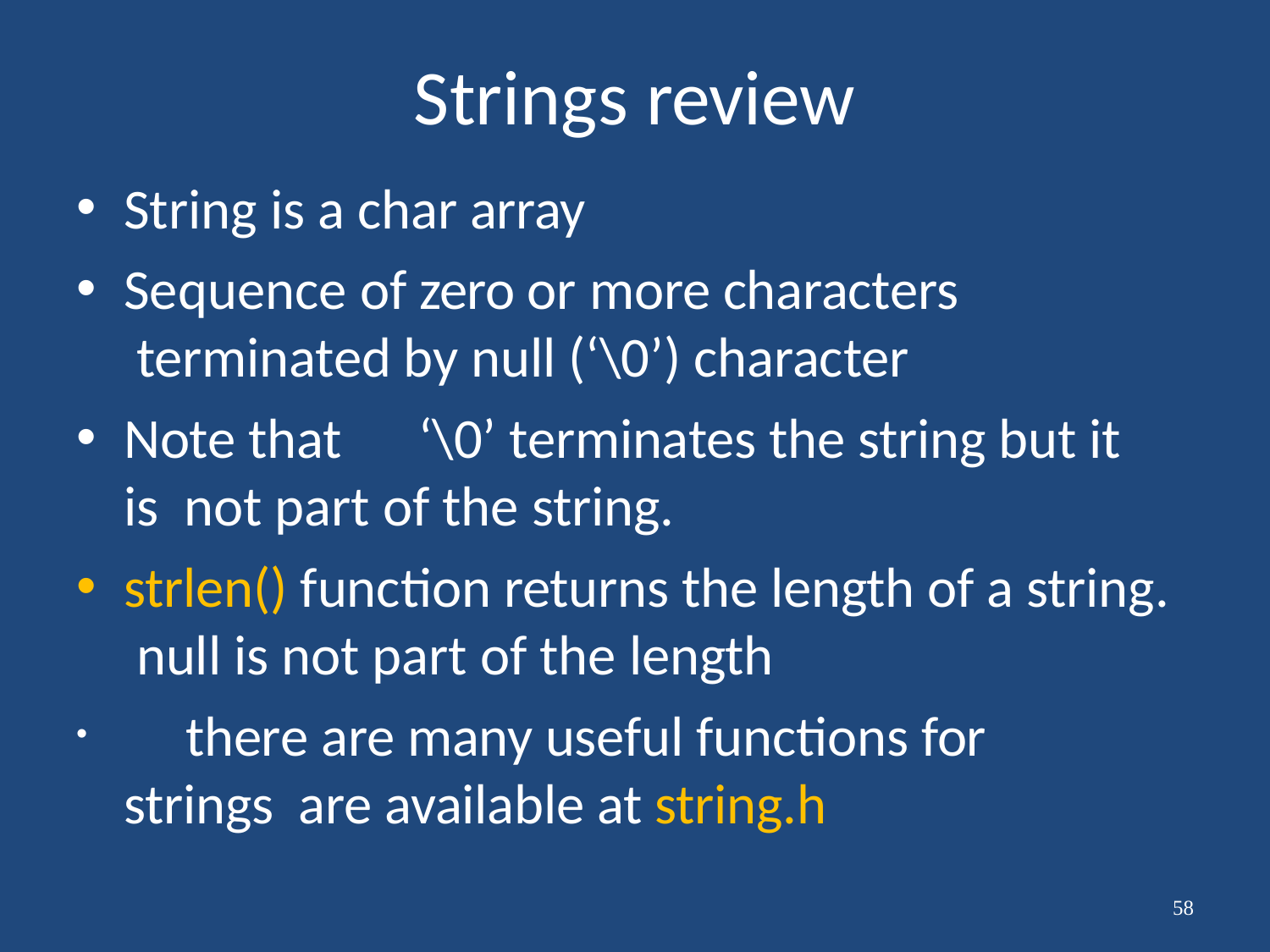

# Strings review
String is a char array
Sequence of zero or more characters  terminated by null (‘\0’) character
Note that	‘\0’ terminates the string but it is  not part of the string.
strlen() function returns the length of a string.  null is not part of the length
	there are many useful functions for strings  are available at string.h
58